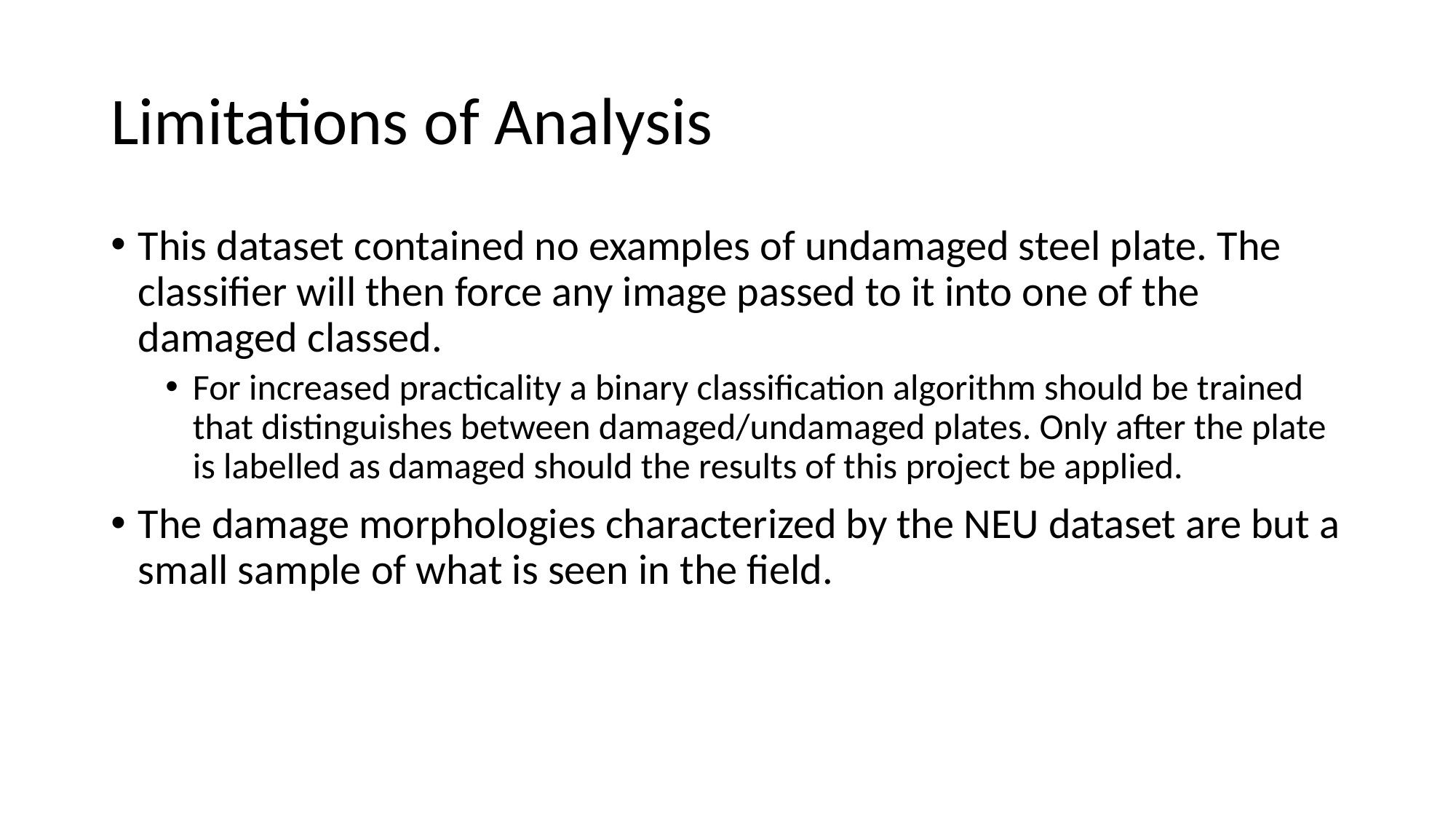

# Limitations of Analysis
This dataset contained no examples of undamaged steel plate. The classifier will then force any image passed to it into one of the damaged classed.
For increased practicality a binary classification algorithm should be trained that distinguishes between damaged/undamaged plates. Only after the plate is labelled as damaged should the results of this project be applied.
The damage morphologies characterized by the NEU dataset are but a small sample of what is seen in the field.